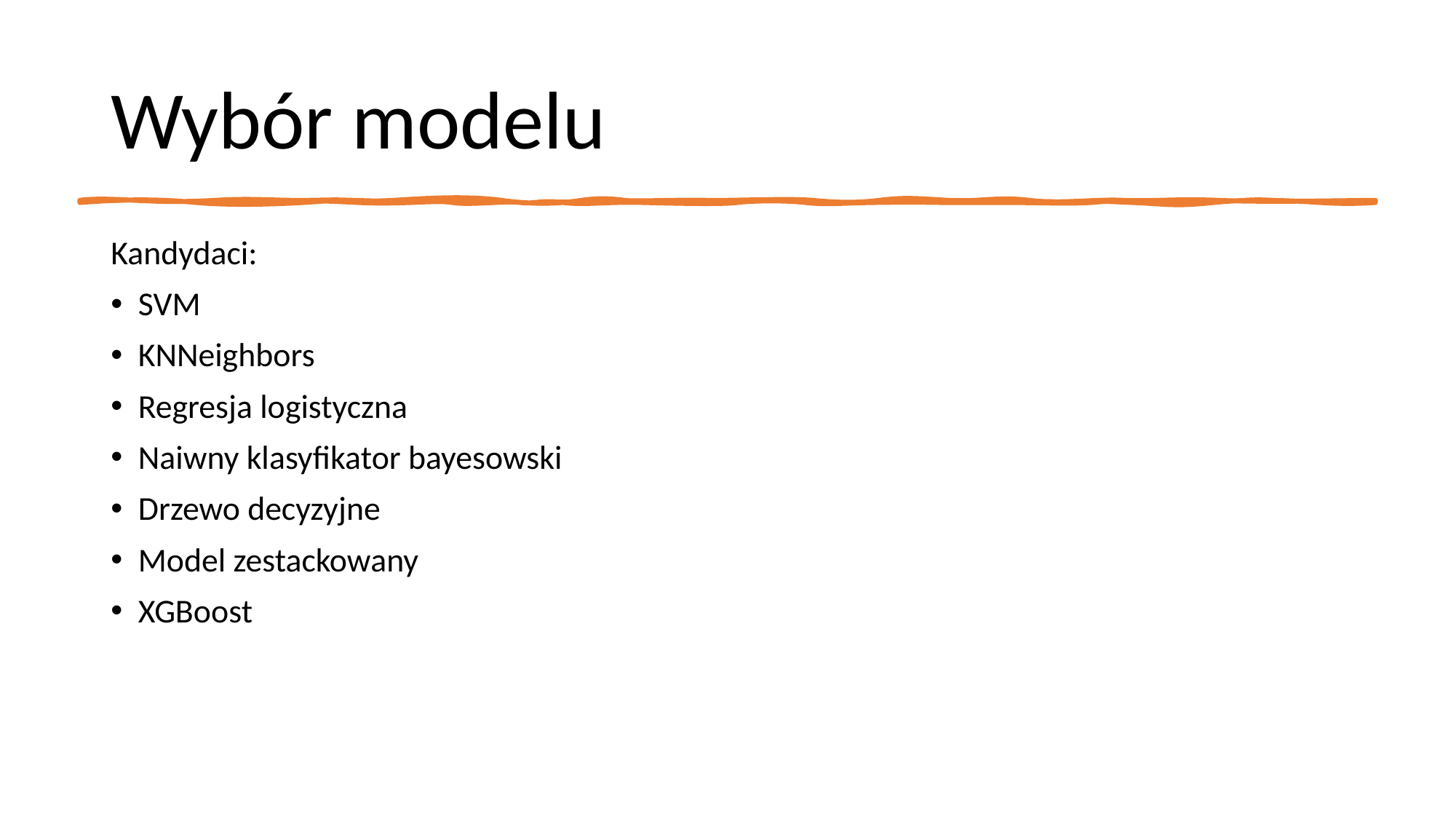

# Wybór modelu

Kandydaci:
SVM
KNNeighbors
Regresja logistyczna
Naiwny klasyfikator bayesowski
Drzewo decyzyjne
Model zestackowany
XGBoost